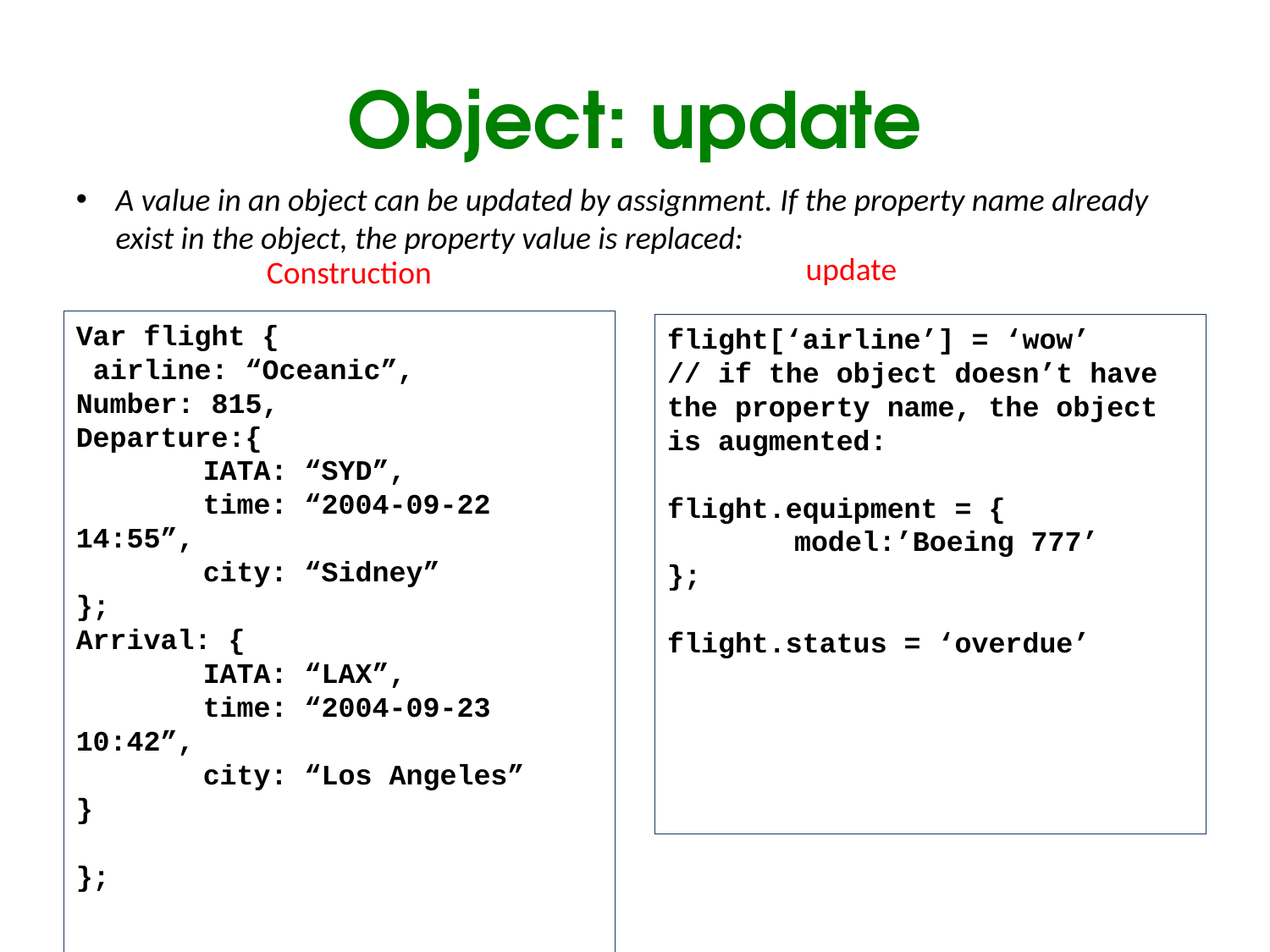

# Object: update
A value in an object can be updated by assignment. If the property name already exist in the object, the property value is replaced:
update
Construction
Var flight {
 airline: “Oceanic”,
Number: 815,
Departure:{
	IATA: “SYD”,
	time: “2004-09-22 14:55”,
	city: “Sidney”
};
Arrival: {
	IATA: “LAX”,
	time: “2004-09-23 10:42”,
	city: “Los Angeles”
}

};

flight[‘airline’] = ‘wow’
// if the object doesn’t have the property name, the object is augmented:

flight.equipment = {
	model:’Boeing 777’
};

flight.status = ‘overdue’